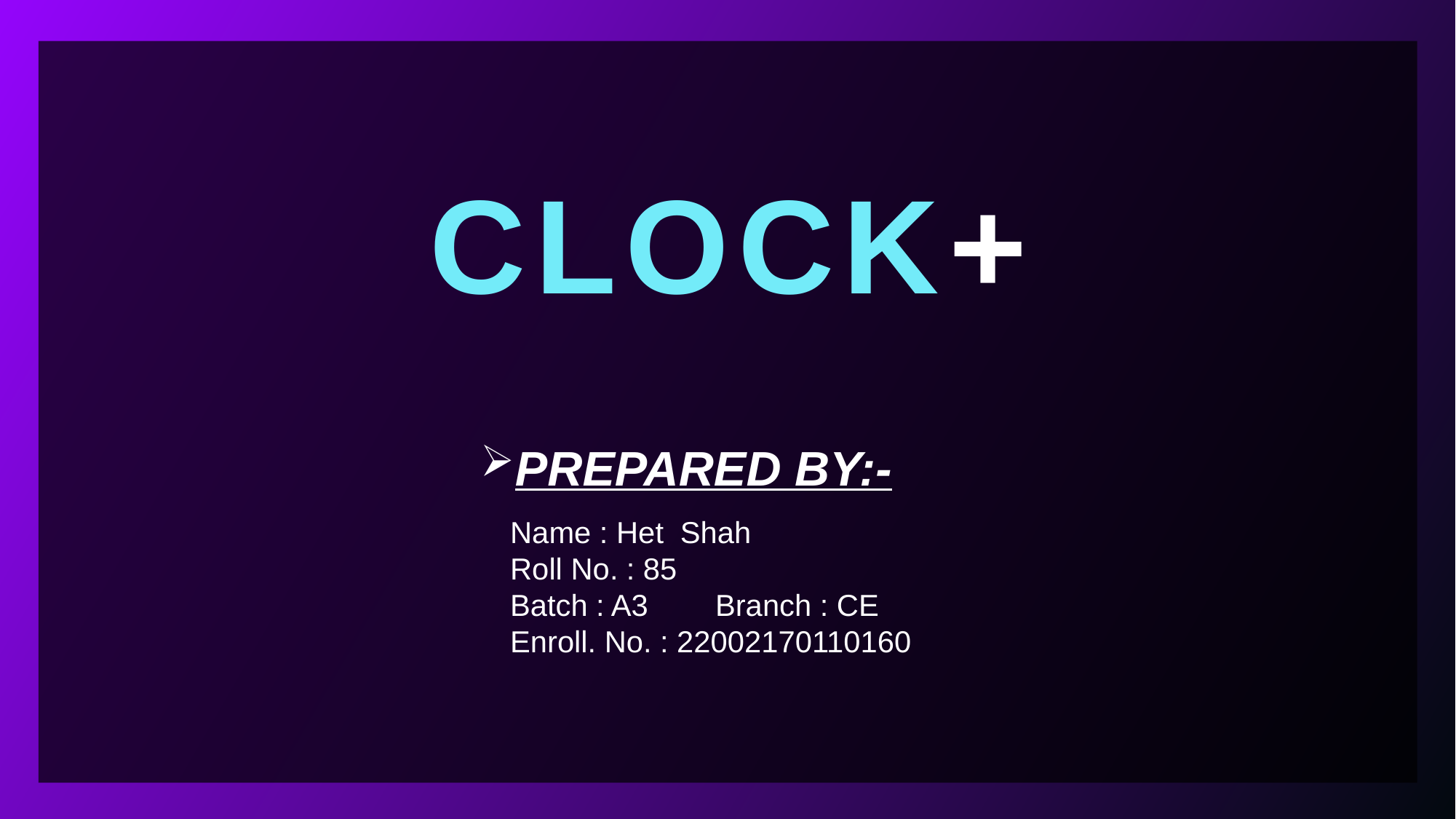

CLOck+
PREPARED BY:-
Name : Het  Shah
Roll No. : 85
Batch : A3        Branch : CE
Enroll. No. : 22002170110160